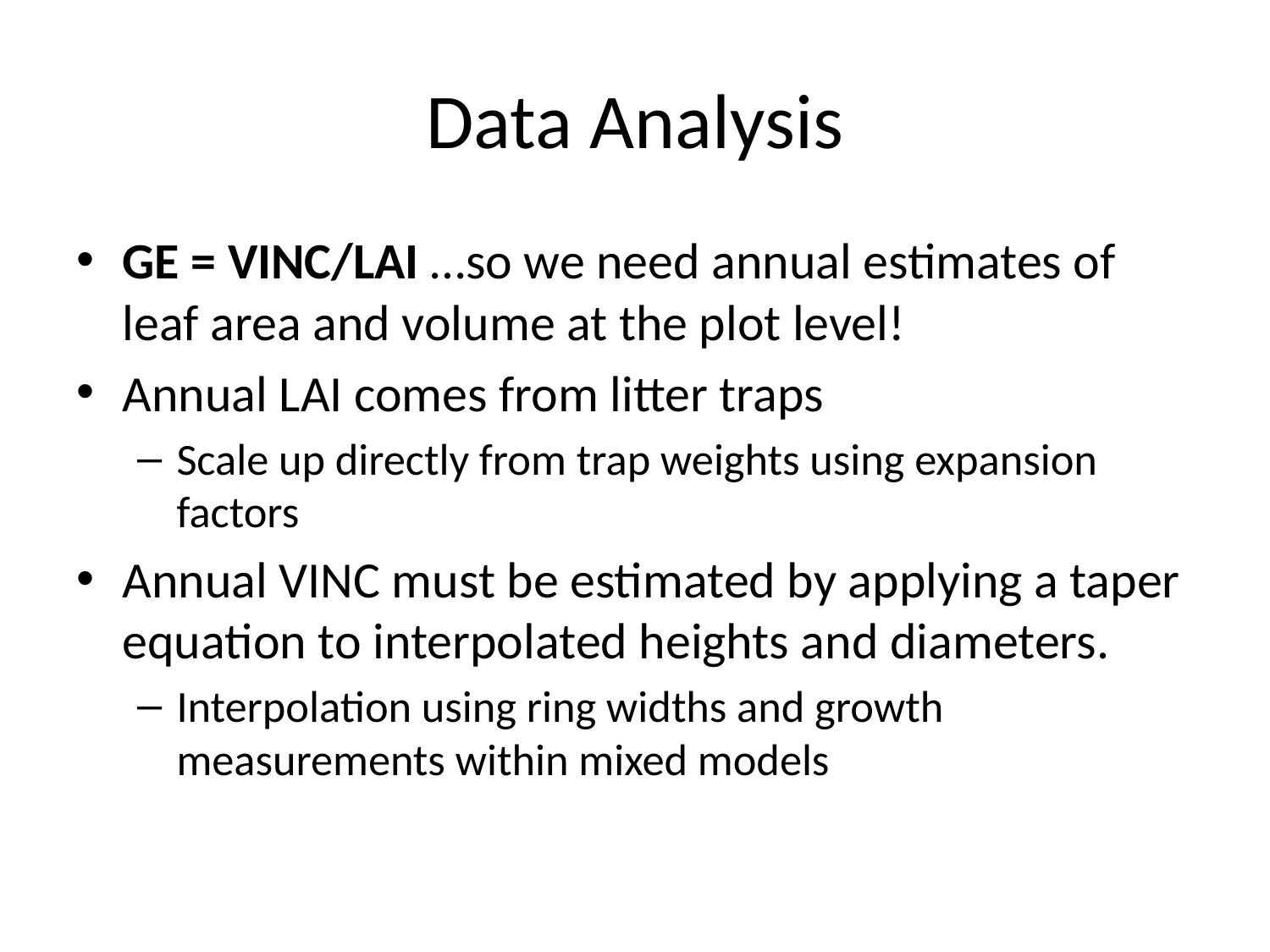

# Data Analysis
GE = VINC/LAI …so we need annual estimates of leaf area and volume at the plot level!
Annual LAI comes from litter traps
Scale up directly from trap weights using expansion factors
Annual VINC must be estimated by applying a taper equation to interpolated heights and diameters.
Interpolation using ring widths and growth measurements within mixed models